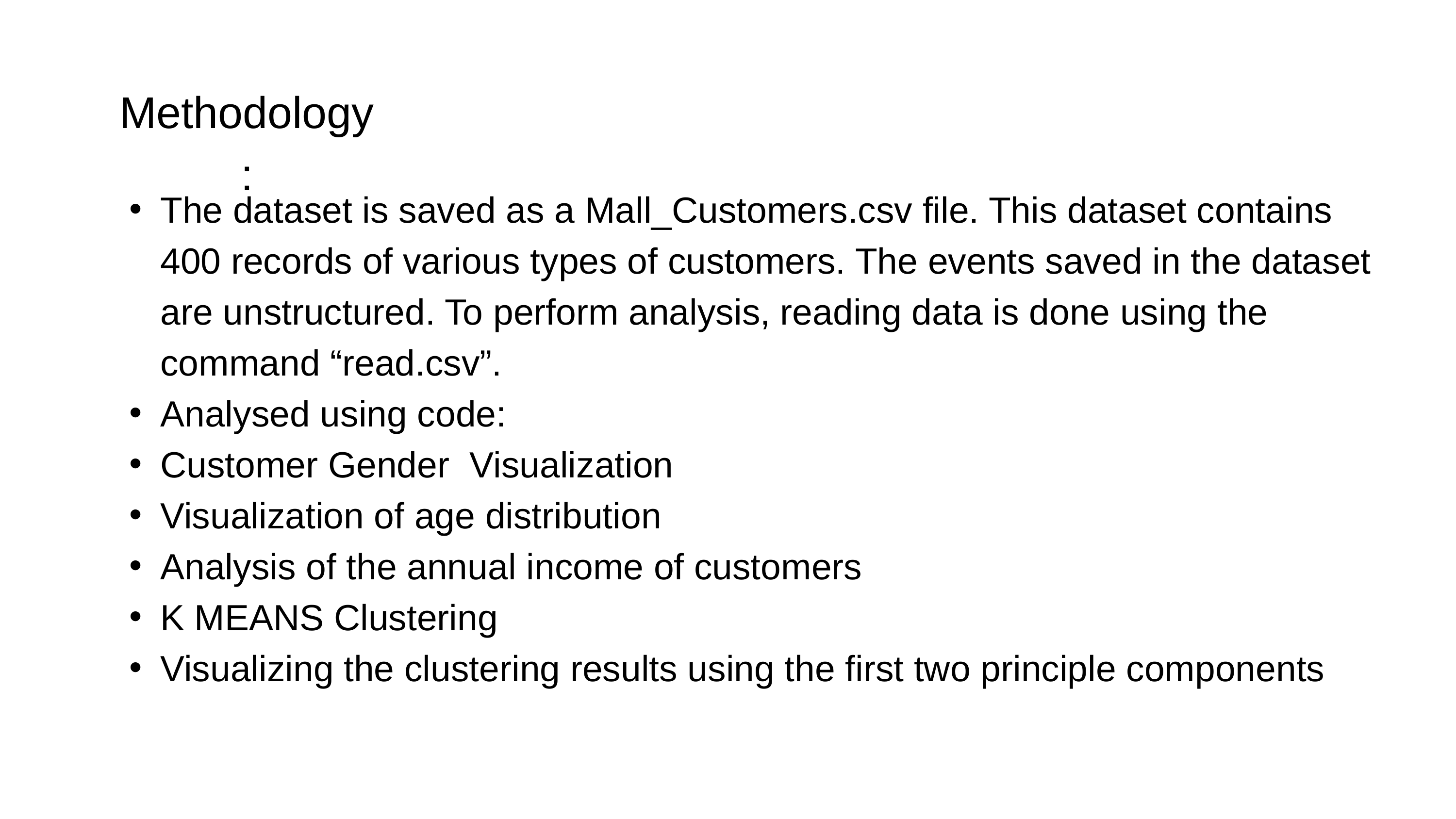

Methodology:
The dataset is saved as a Mall_Customers.csv file. This dataset contains 400 records of various types of customers. The events saved in the dataset are unstructured. To perform analysis, reading data is done using the command “read.csv”.
Analysed using code:
Customer Gender  Visualization
Visualization of age distribution
Analysis of the annual income of customers
K MEANS Clustering
Visualizing the clustering results using the first two principle components